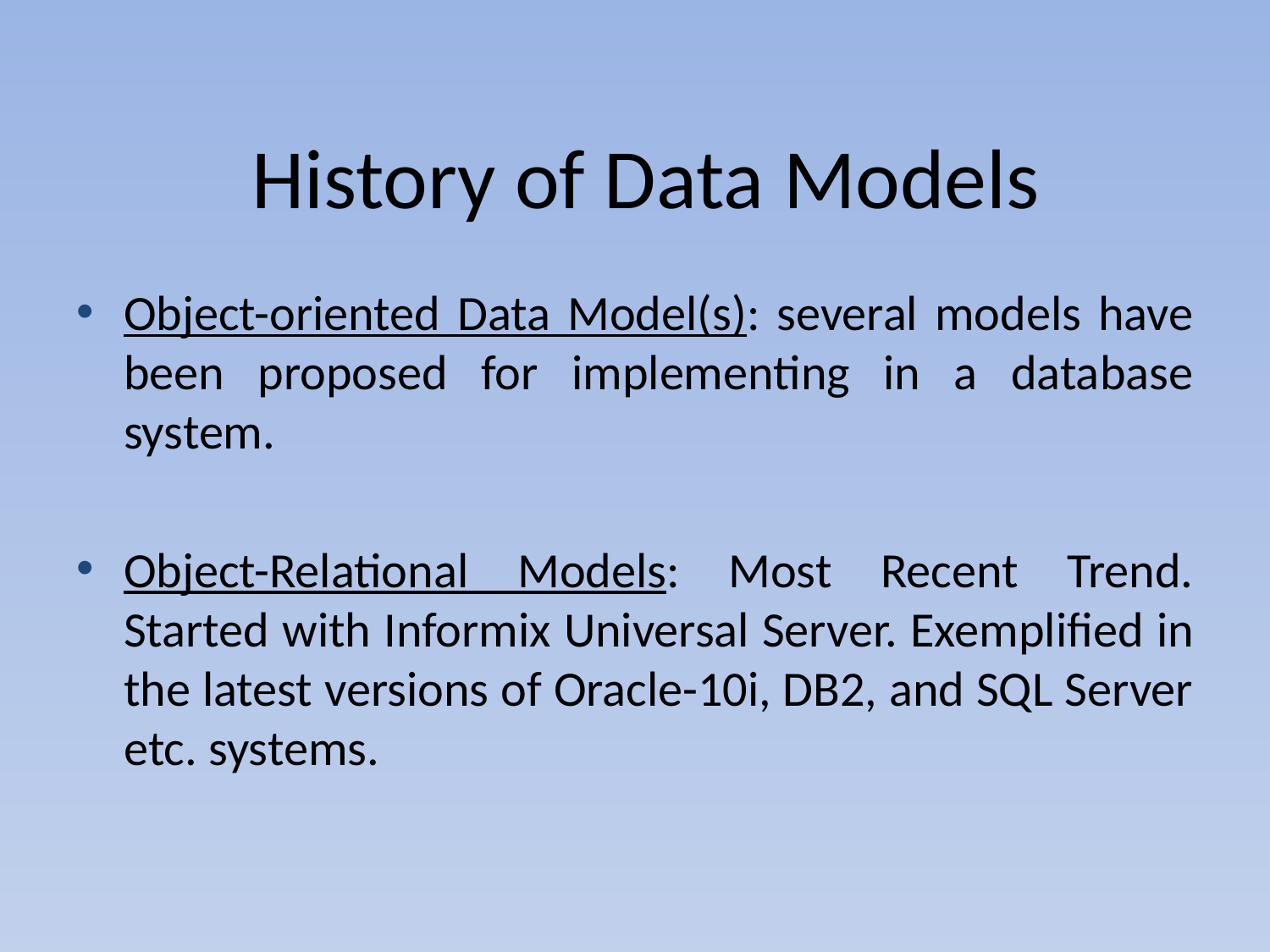

# History of Data Models
Object-oriented Data Model(s): several models have been proposed for implementing in a database system.

Object-Relational Models: Most Recent Trend. Started with Informix Universal Server. Exemplified in the latest versions of Oracle-10i, DB2, and SQL Server etc. systems.